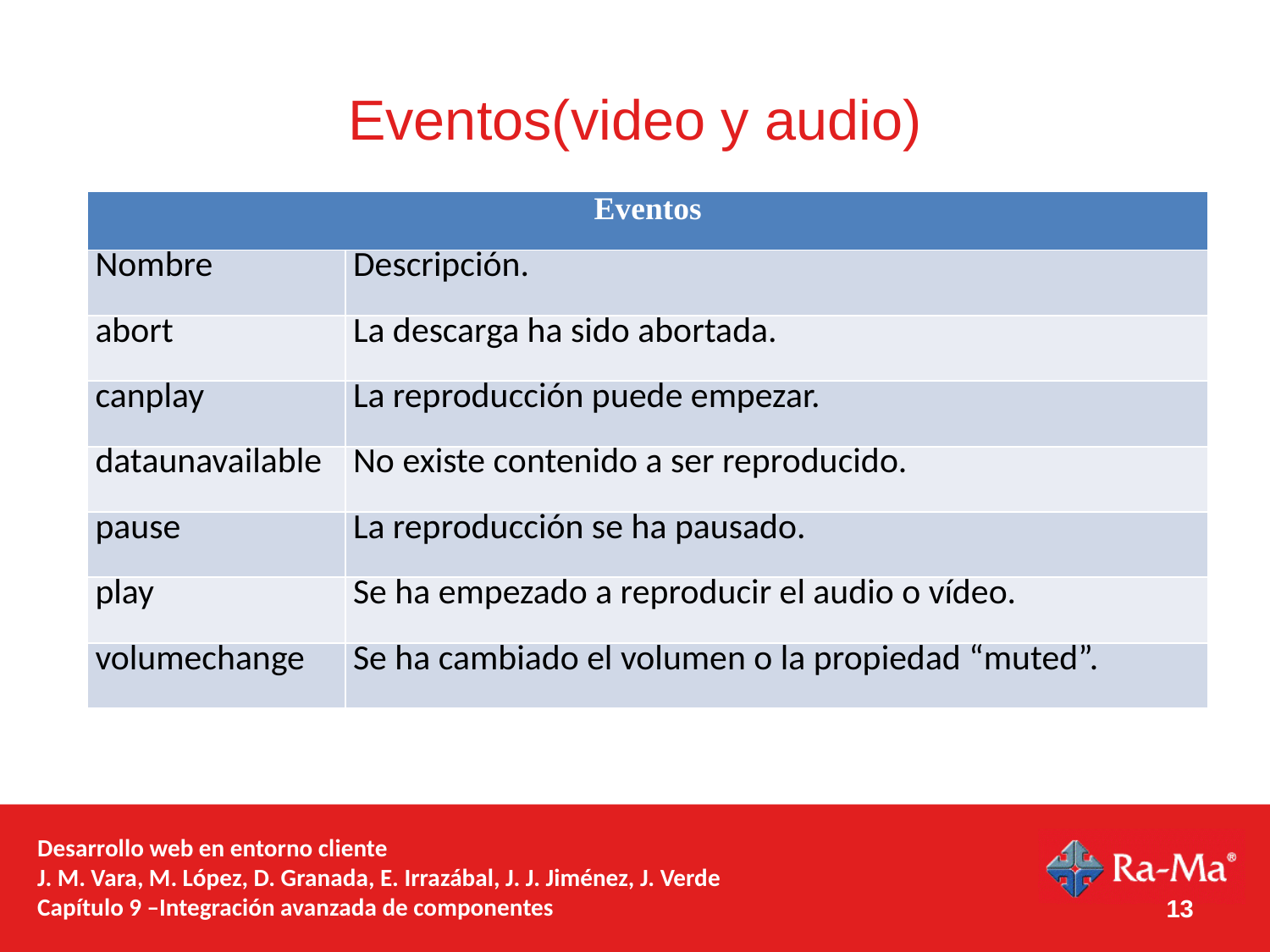

# Eventos(video y audio)
| Eventos |  |
| --- | --- |
| Nombre | Descripción. |
| abort | La descarga ha sido abortada. |
| canplay | La reproducción puede empezar. |
| dataunavailable | No existe contenido a ser reproducido. |
| pause | La reproducción se ha pausado. |
| play | Se ha empezado a reproducir el audio o vídeo. |
| volumechange | Se ha cambiado el volumen o la propiedad “muted”. |
Desarrollo web en entorno cliente
J. M. Vara, M. López, D. Granada, E. Irrazábal, J. J. Jiménez, J. Verde
Capítulo 9 –Integración avanzada de componentes
13